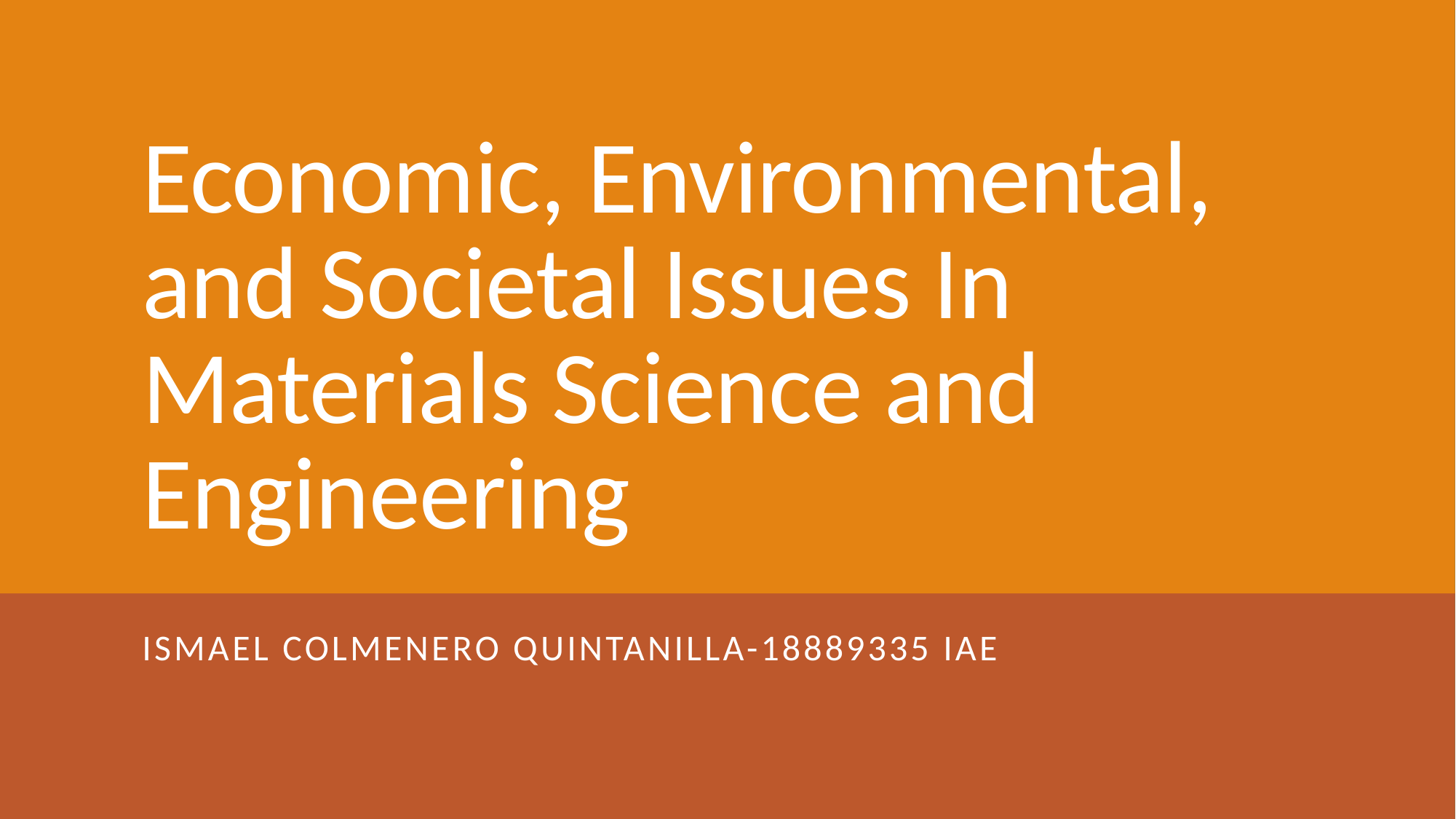

# Economic, Environmental, and Societal Issues In Materials Science and Engineering

Ismael Colmenero Quintanilla-18889335 Iae